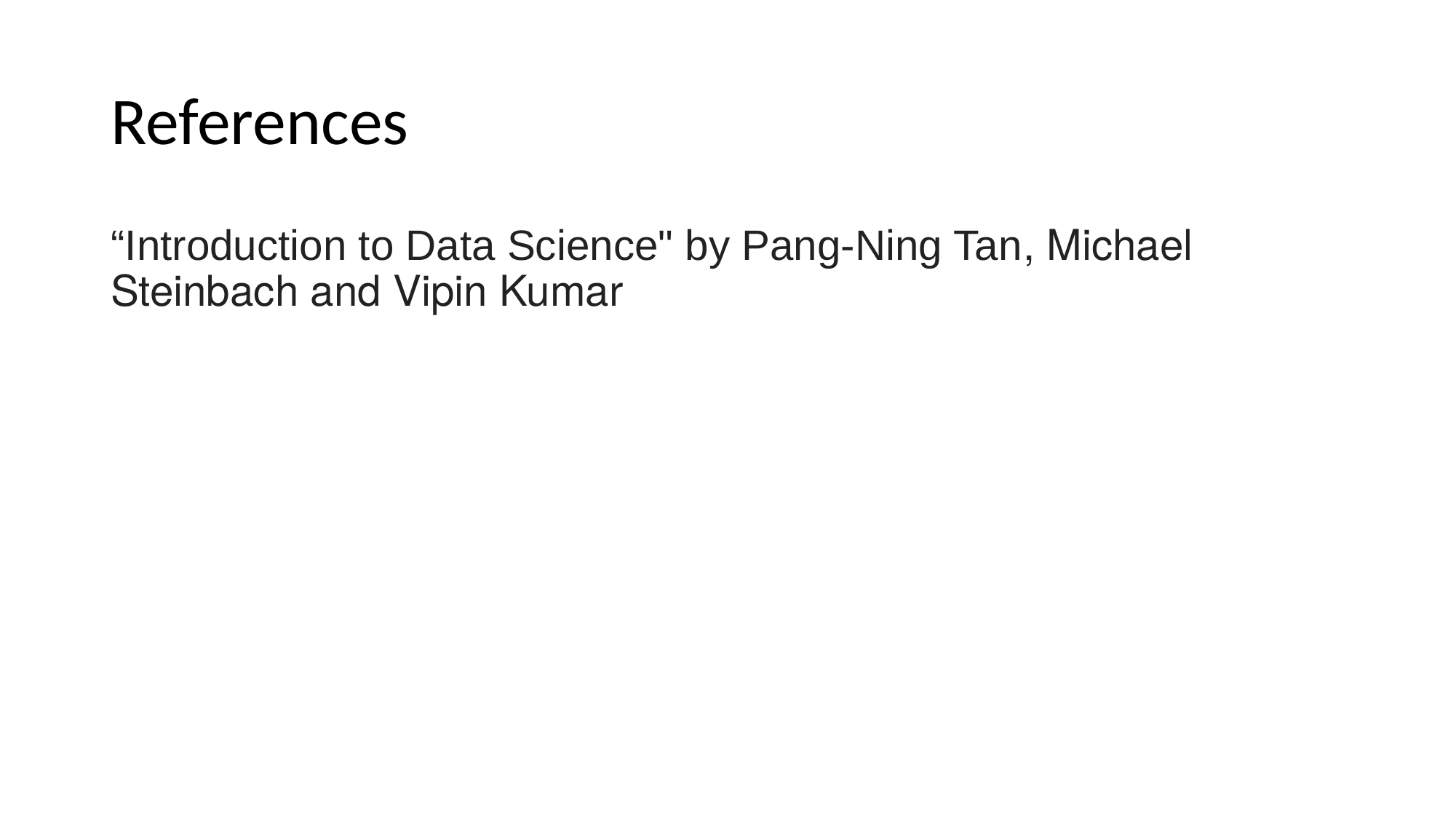

# References
“Introduction to Data Science" by Pang-Ning Tan, Michael Steinbach and Vipin Kumar